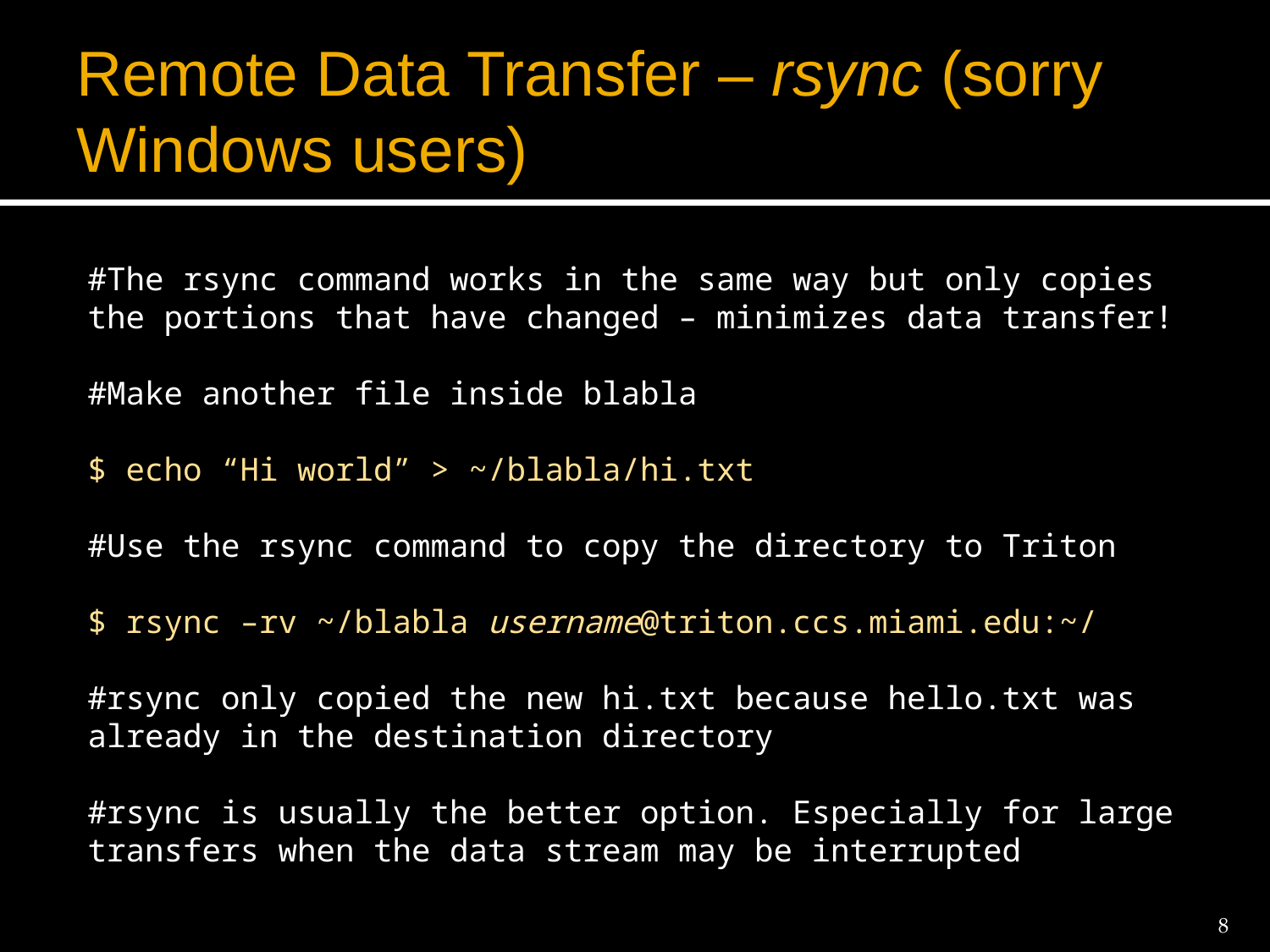

# Remote Data Transfer – rsync (sorry Windows users)
#The rsync command works in the same way but only copies the portions that have changed – minimizes data transfer!

#Make another file inside blabla

$ echo “Hi world” > ~/blabla/hi.txt

#Use the rsync command to copy the directory to Triton

$ rsync –rv ~/blabla username@triton.ccs.miami.edu:~/

#rsync only copied the new hi.txt because hello.txt was already in the destination directory

#rsync is usually the better option. Especially for large transfers when the data stream may be interrupted

8